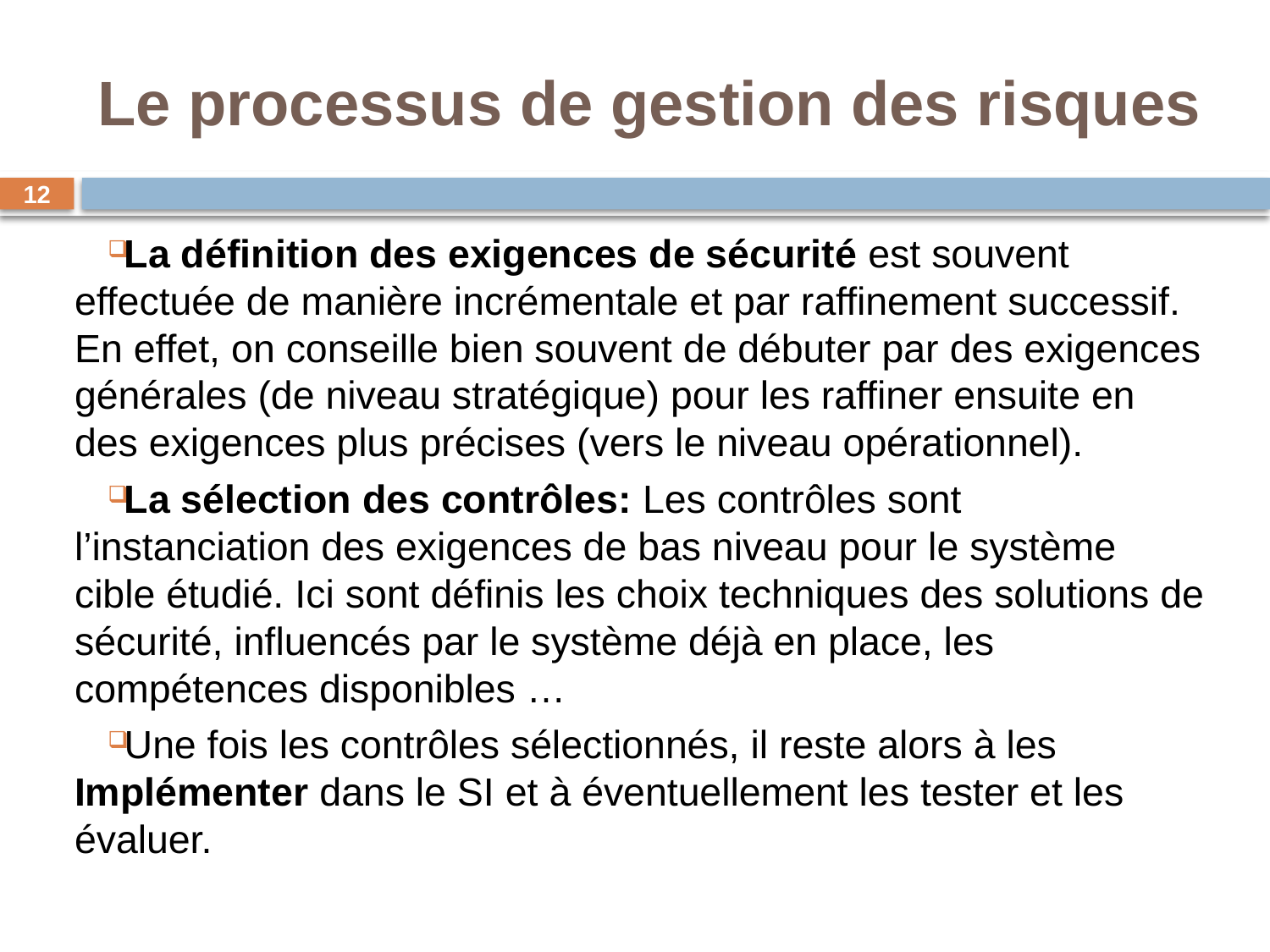

# Le processus de gestion des risques
12
La définition des exigences de sécurité est souvent effectuée de manière incrémentale et par raffinement successif. En effet, on conseille bien souvent de débuter par des exigences générales (de niveau stratégique) pour les raffiner ensuite en des exigences plus précises (vers le niveau opérationnel).
La sélection des contrôles: Les contrôles sont l’instanciation des exigences de bas niveau pour le système cible étudié. Ici sont définis les choix techniques des solutions de sécurité, influencés par le système déjà en place, les compétences disponibles …
Une fois les contrôles sélectionnés, il reste alors à les Implémenter dans le SI et à éventuellement les tester et les évaluer.